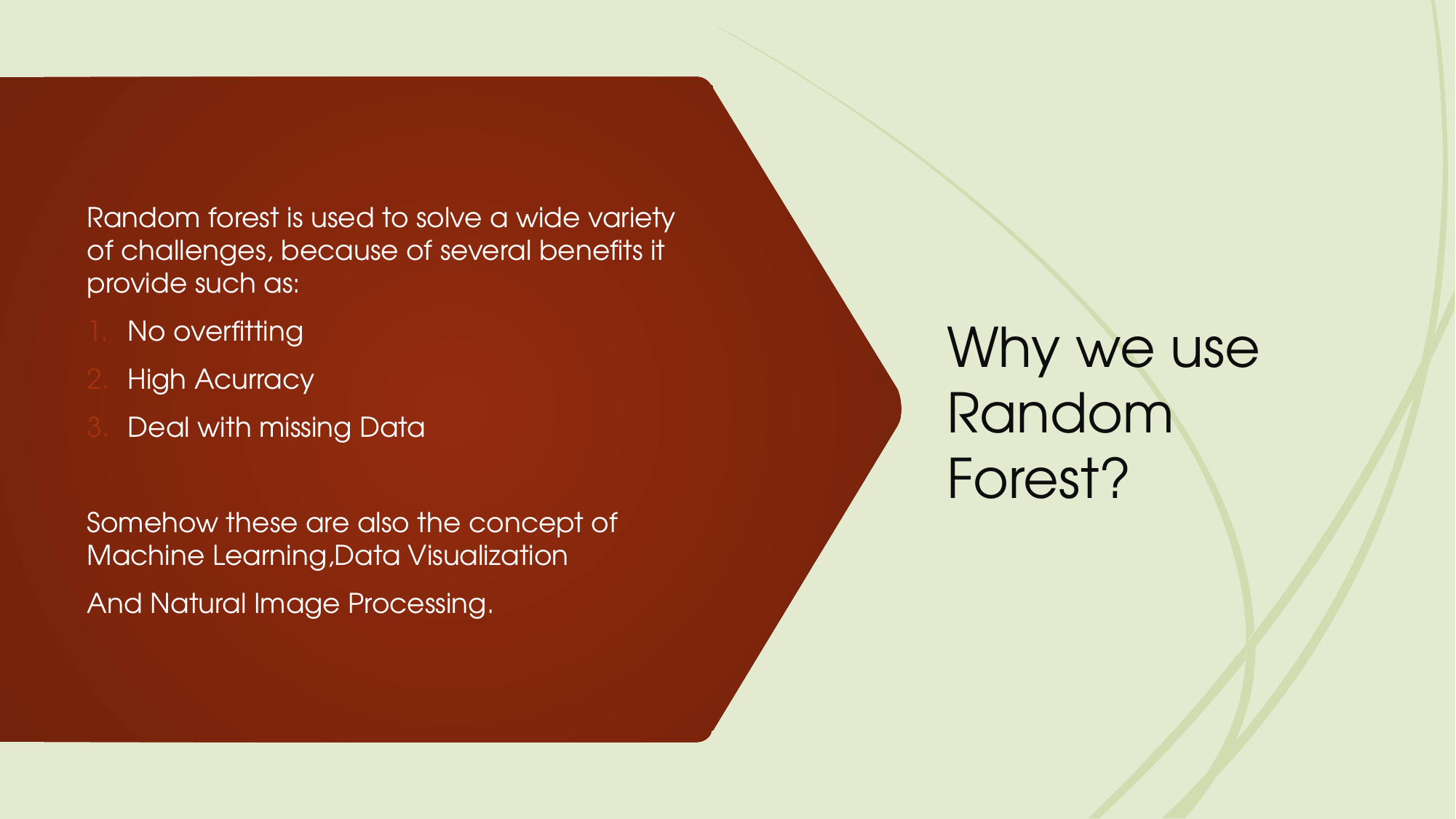

# Why we use Random Forest?
Random forest is used to solve a wide variety of challenges, because of several benefits it provide such as:
No overfitting
High Acurracy
Deal with missing Data

Somehow these are also the concept of Machine Learning,Data Visualization
And Natural Image Processing.